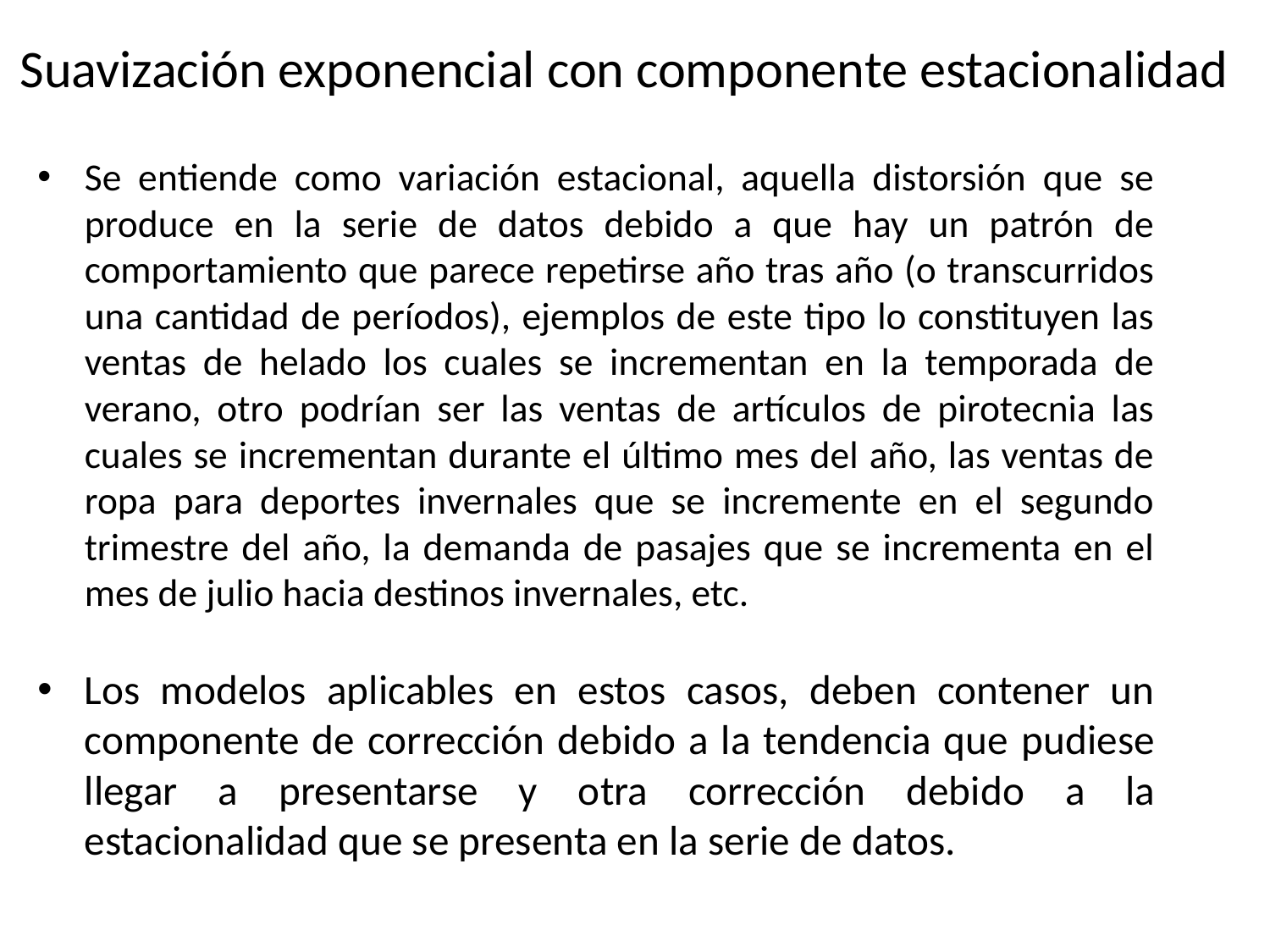

# Suavización exponencial con componente estacionalidad
Se entiende como variación estacional, aquella distorsión que se produce en la serie de datos debido a que hay un patrón de comportamiento que parece repetirse año tras año (o transcurridos una cantidad de períodos), ejemplos de este tipo lo constituyen las ventas de helado los cuales se incrementan en la temporada de verano, otro podrían ser las ventas de artículos de pirotecnia las cuales se incrementan durante el último mes del año, las ventas de ropa para deportes invernales que se incremente en el segundo trimestre del año, la demanda de pasajes que se incrementa en el mes de julio hacia destinos invernales, etc.

Los modelos aplicables en estos casos, deben contener un componente de corrección debido a la tendencia que pudiese llegar a presentarse y otra corrección debido a la estacionalidad que se presenta en la serie de datos.